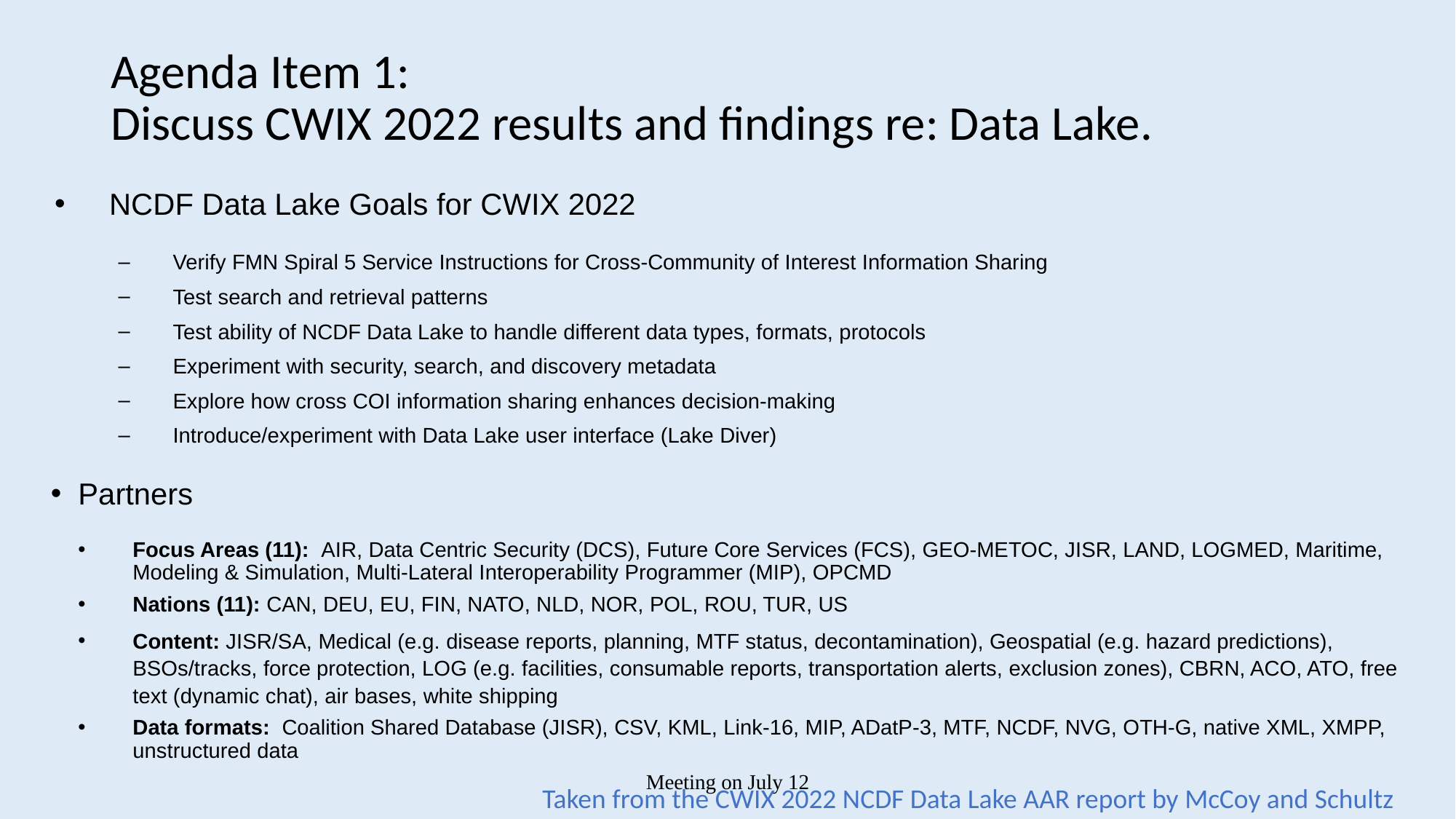

# Agenda Item 1: Discuss CWIX 2022 results and findings re: Data Lake.
NCDF Data Lake Goals for CWIX 2022
Verify FMN Spiral 5 Service Instructions for Cross-Community of Interest Information Sharing
Test search and retrieval patterns
Test ability of NCDF Data Lake to handle different data types, formats, protocols
Experiment with security, search, and discovery metadata
Explore how cross COI information sharing enhances decision-making
Introduce/experiment with Data Lake user interface (Lake Diver)

Partners
Focus Areas (11):  AIR, Data Centric Security (DCS), Future Core Services (FCS), GEO-METOC, JISR, LAND, LOGMED, Maritime, Modeling & Simulation, Multi-Lateral Interoperability Programmer (MIP), OPCMD
Nations (11): CAN, DEU, EU, FIN, NATO, NLD, NOR, POL, ROU, TUR, US
Content: JISR/SA, Medical (e.g. disease reports, planning, MTF status, decontamination), Geospatial (e.g. hazard predictions), BSOs/tracks, force protection, LOG (e.g. facilities, consumable reports, transportation alerts, exclusion zones), CBRN, ACO, ATO, free text (dynamic chat), air bases, white shipping
Data formats:  Coalition Shared Database (JISR), CSV, KML, Link-16, MIP, ADatP-3, MTF, NCDF, NVG, OTH-G, native XML, XMPP, unstructured data

Meeting on July 12
Taken from the CWIX 2022 NCDF Data Lake AAR report by McCoy and Schultz